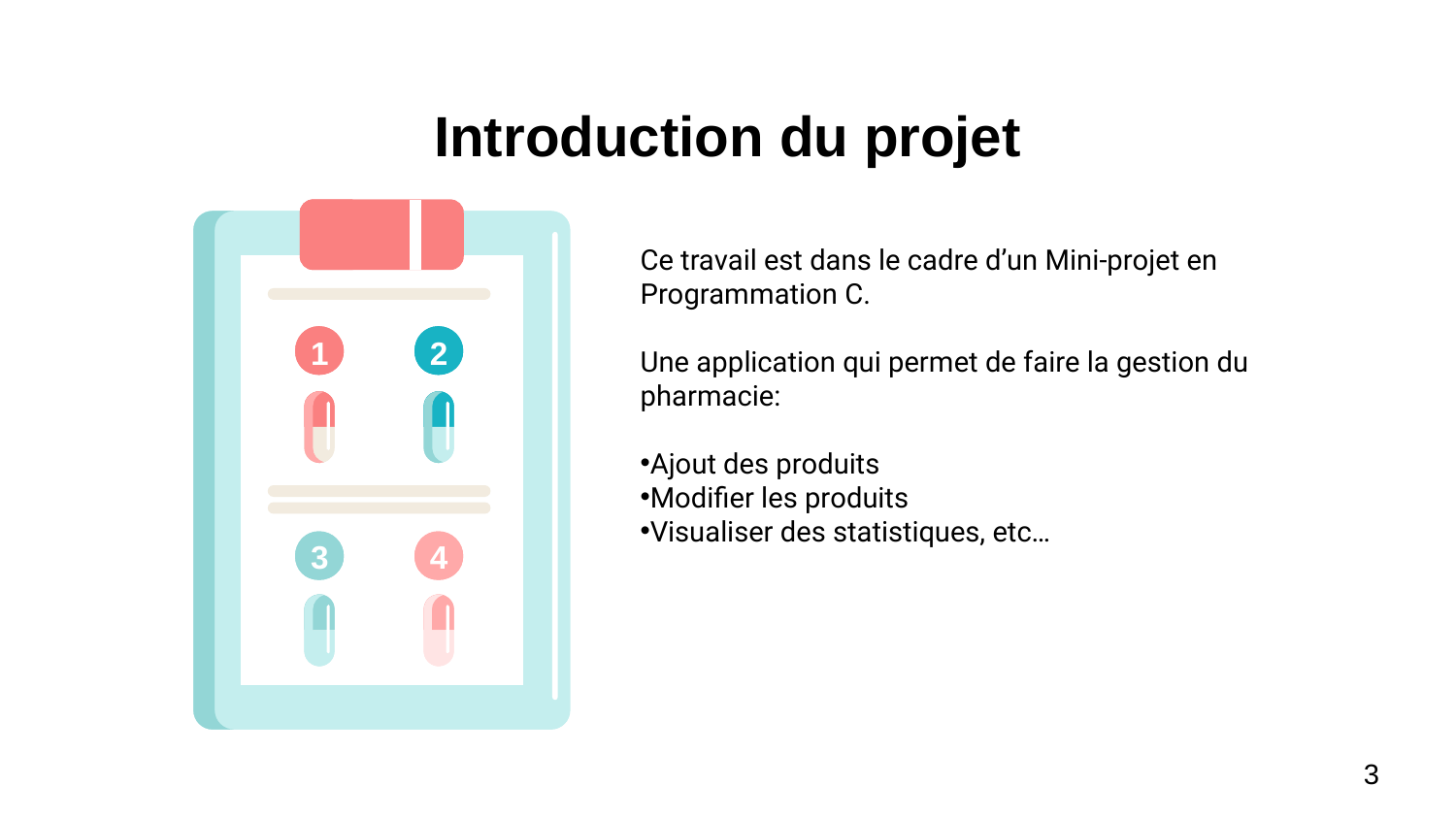

# Introduction du projet

Ce travail est dans le cadre d’un Mini-projet en Programmation C.

Une application qui permet de faire la gestion du pharmacie:

Ajout des produits
Modifier les produits
Visualiser des statistiques, etc…

2
1

2
1

4
3

4
3
3